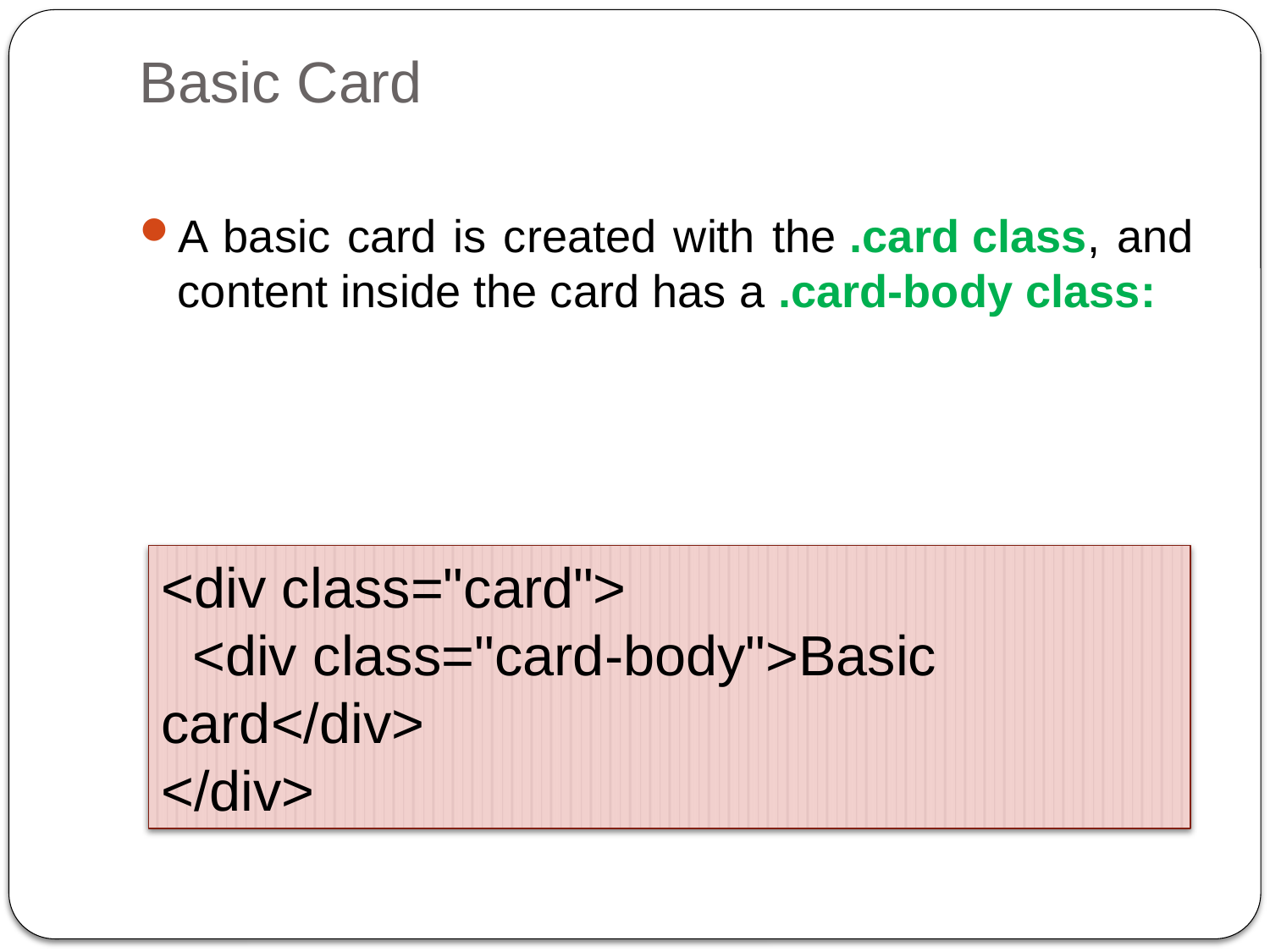

# Basic Card
A basic card is created with the .card class, and content inside the card has a .card-body class:
<div class="card">
  <div class="card-body">Basic card</div>
</div>